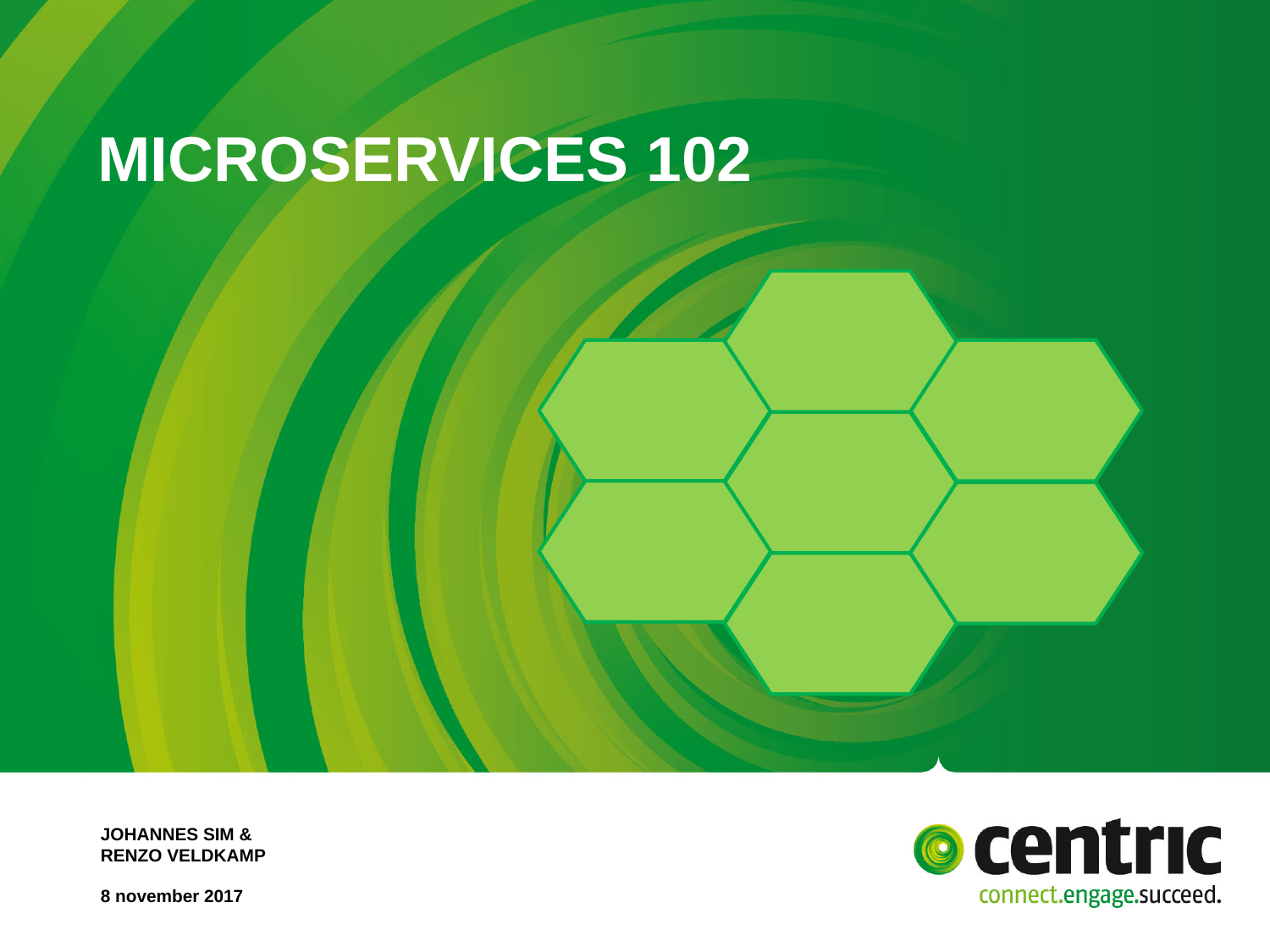

# Microservices 102

Johannes Sim &
Renzo veldkamp
8 november 2017